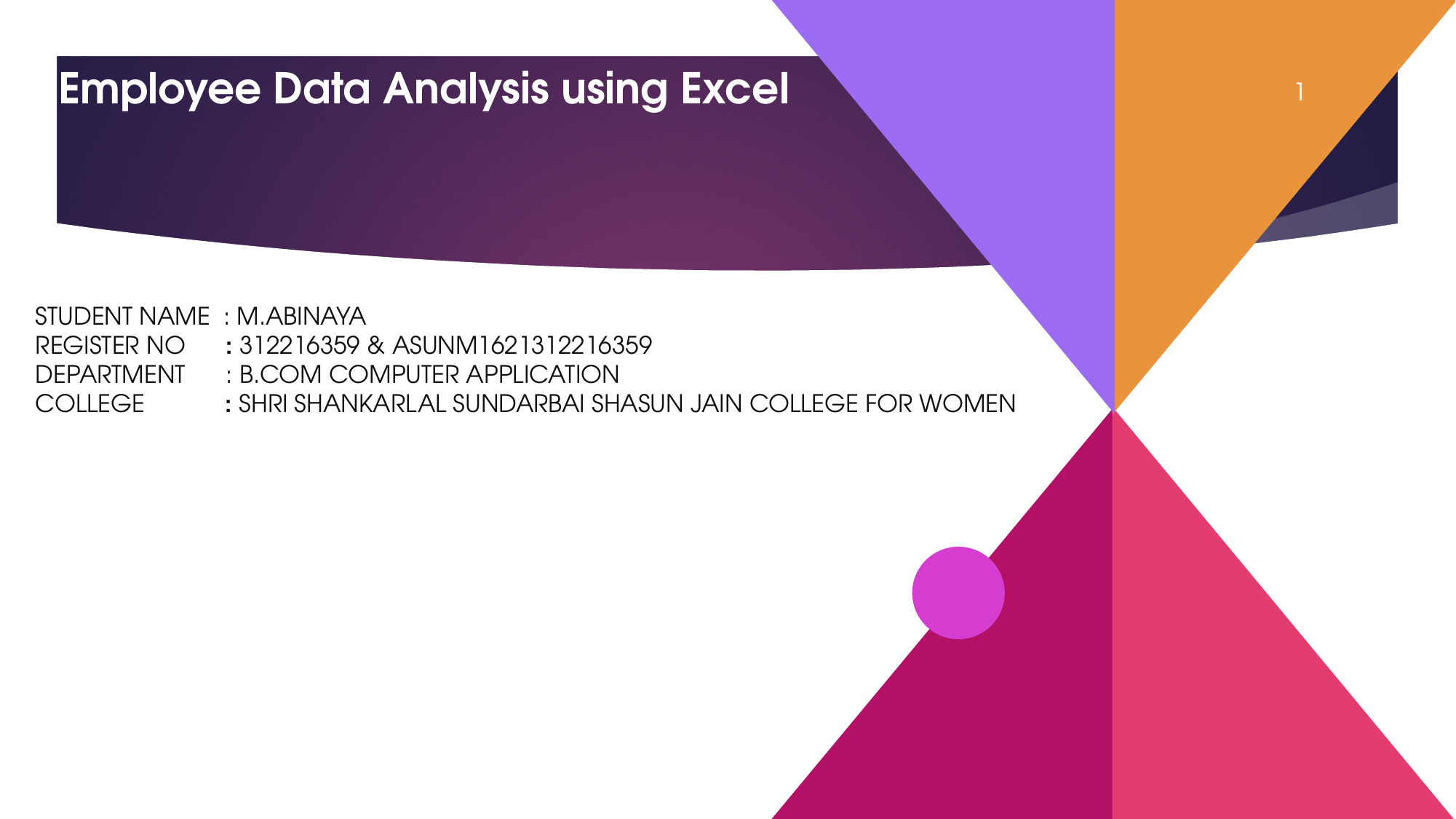

# Employee Data Analysis using Excel
1
STUDENT Name  : M.ABINAYA
REGISTER NO      : 312216359 & asunm1621312216359
Department      : b.com computer application
College            : shri shankarlal sundarbai shasun jain college for women